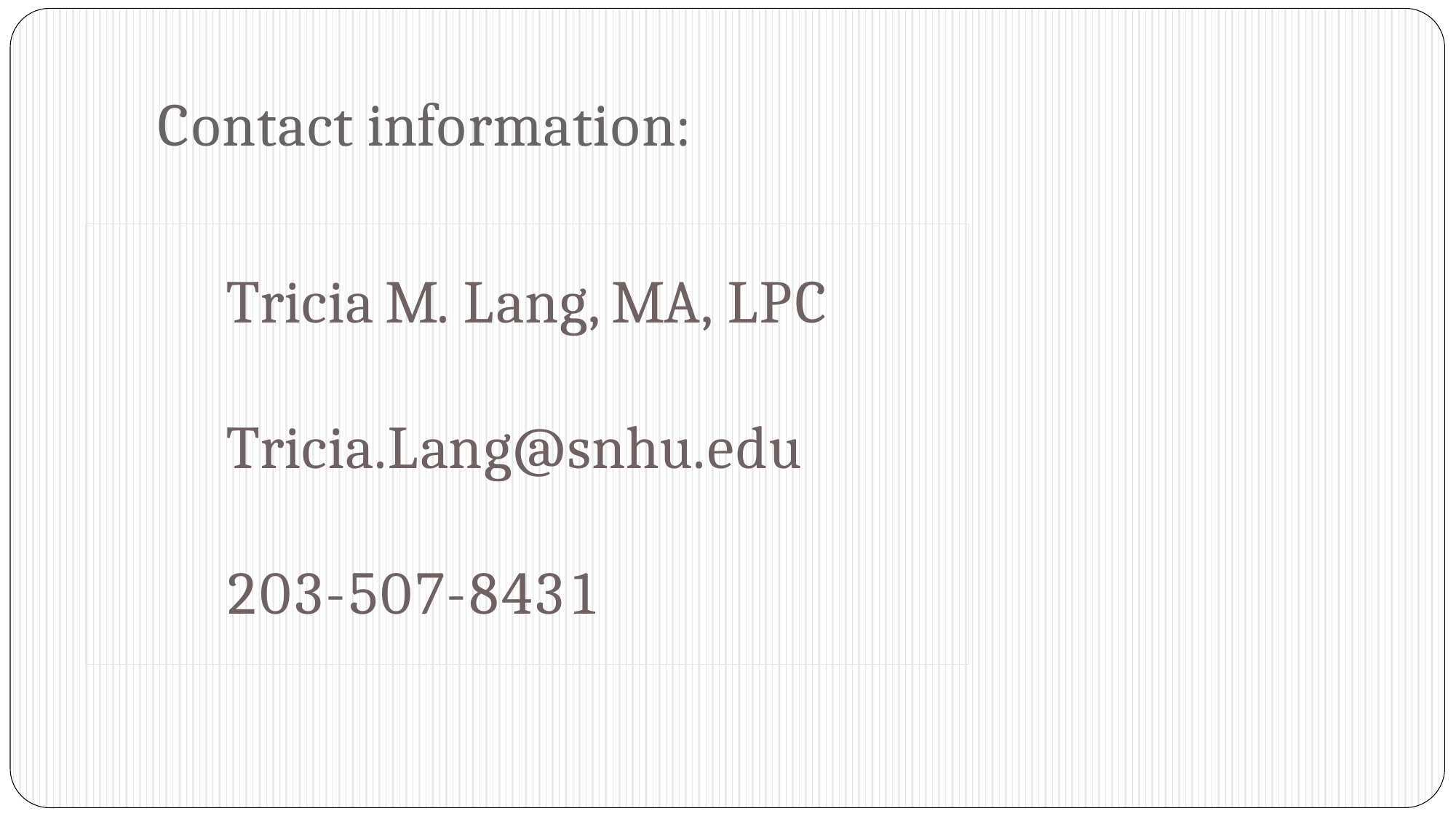

# Contact information:

Tricia M. Lang, MA, LPC

Tricia.Lang@snhu.edu

203-507-8431